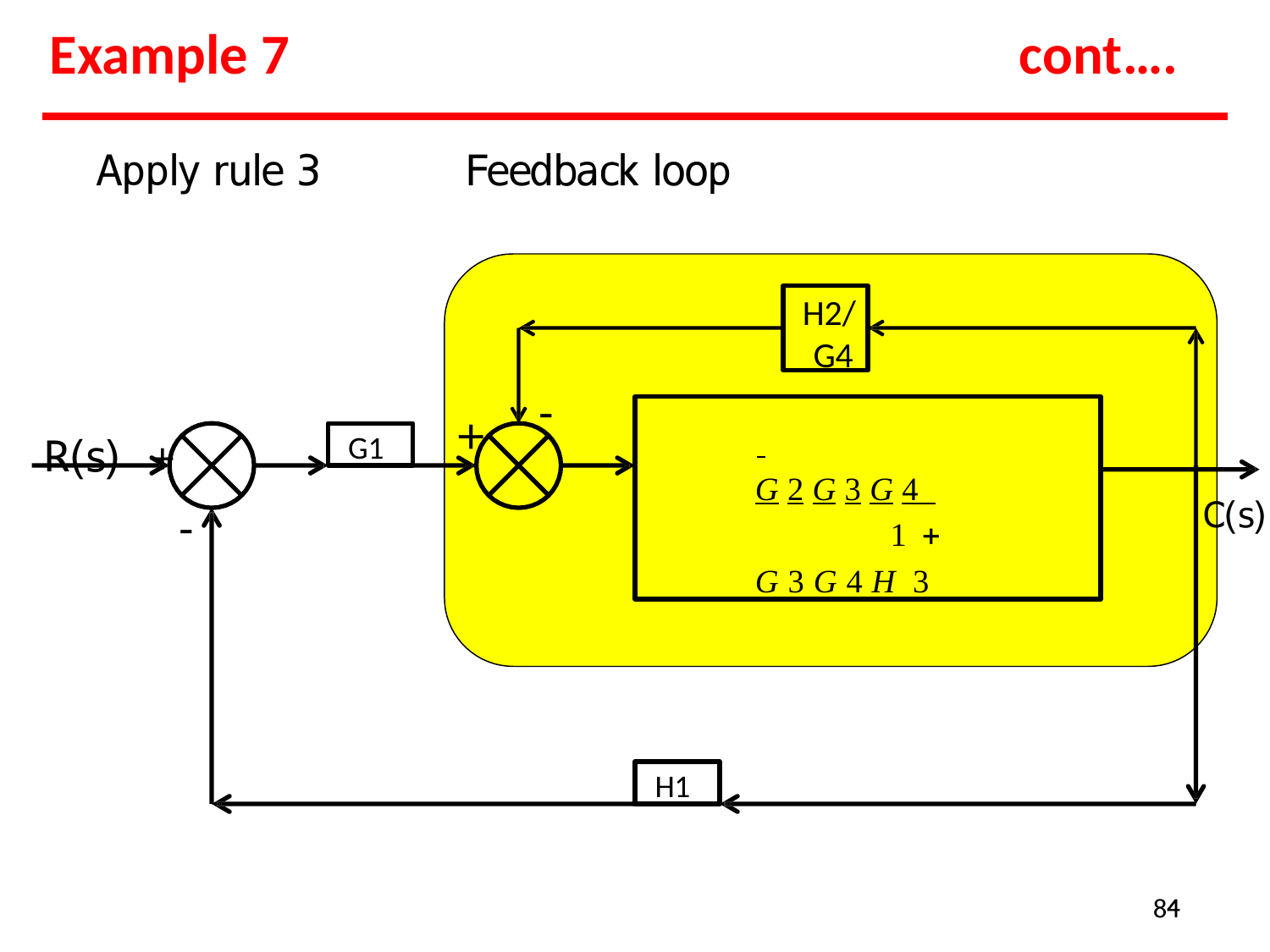

# Example 7
cont….

Apply rule 3
Feedback loop

H2/  G4

-
 	G2G3G4 	 1 + G3G4H 3
R(s)	+
+

G1

C(s)
-

H1

84